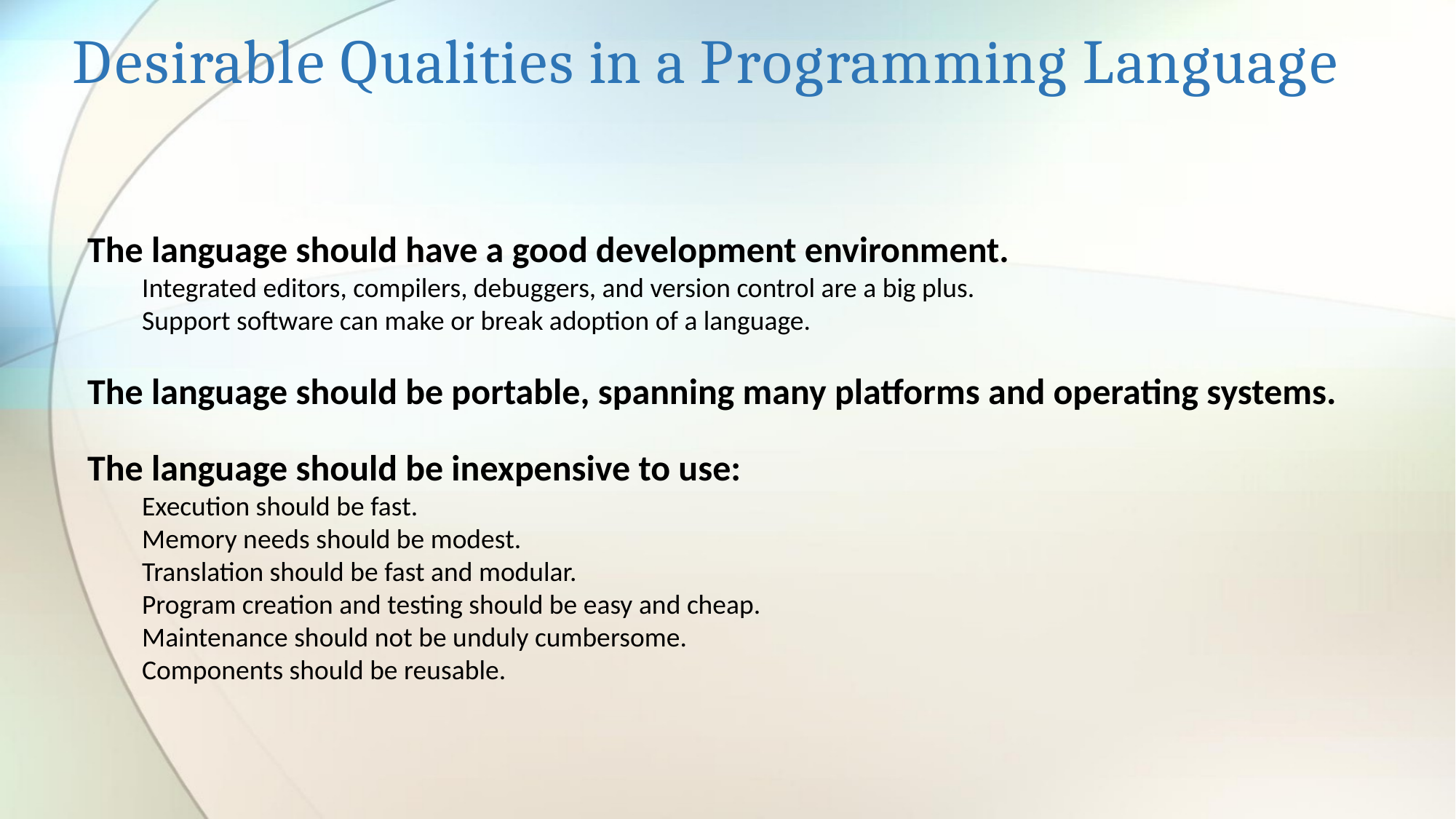

# Desirable Qualities in a Programming Language
The language should have a good development environment.
Integrated editors, compilers, debuggers, and version control are a big plus.
Support software can make or break adoption of a language.

The language should be portable, spanning many platforms and operating systems.

The language should be inexpensive to use:
Execution should be fast.
Memory needs should be modest.
Translation should be fast and modular.
Program creation and testing should be easy and cheap.
Maintenance should not be unduly cumbersome.
Components should be reusable.